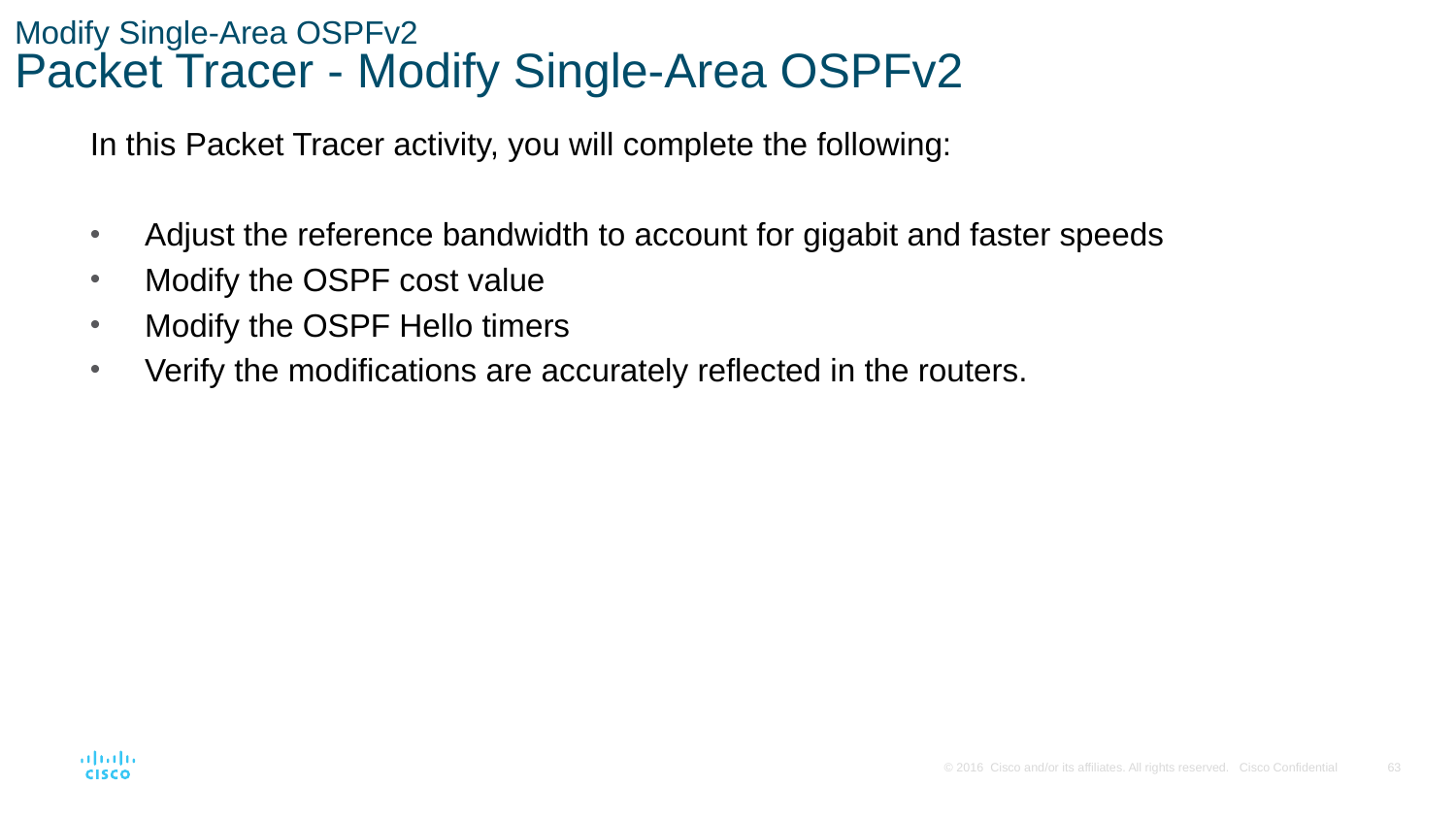

# Modify Single-Area OSPFv2 Packet Tracer - Modify Single-Area OSPFv2
In this Packet Tracer activity, you will complete the following:

Adjust the reference bandwidth to account for gigabit and faster speeds
Modify the OSPF cost value
Modify the OSPF Hello timers
Verify the modifications are accurately reflected in the routers.